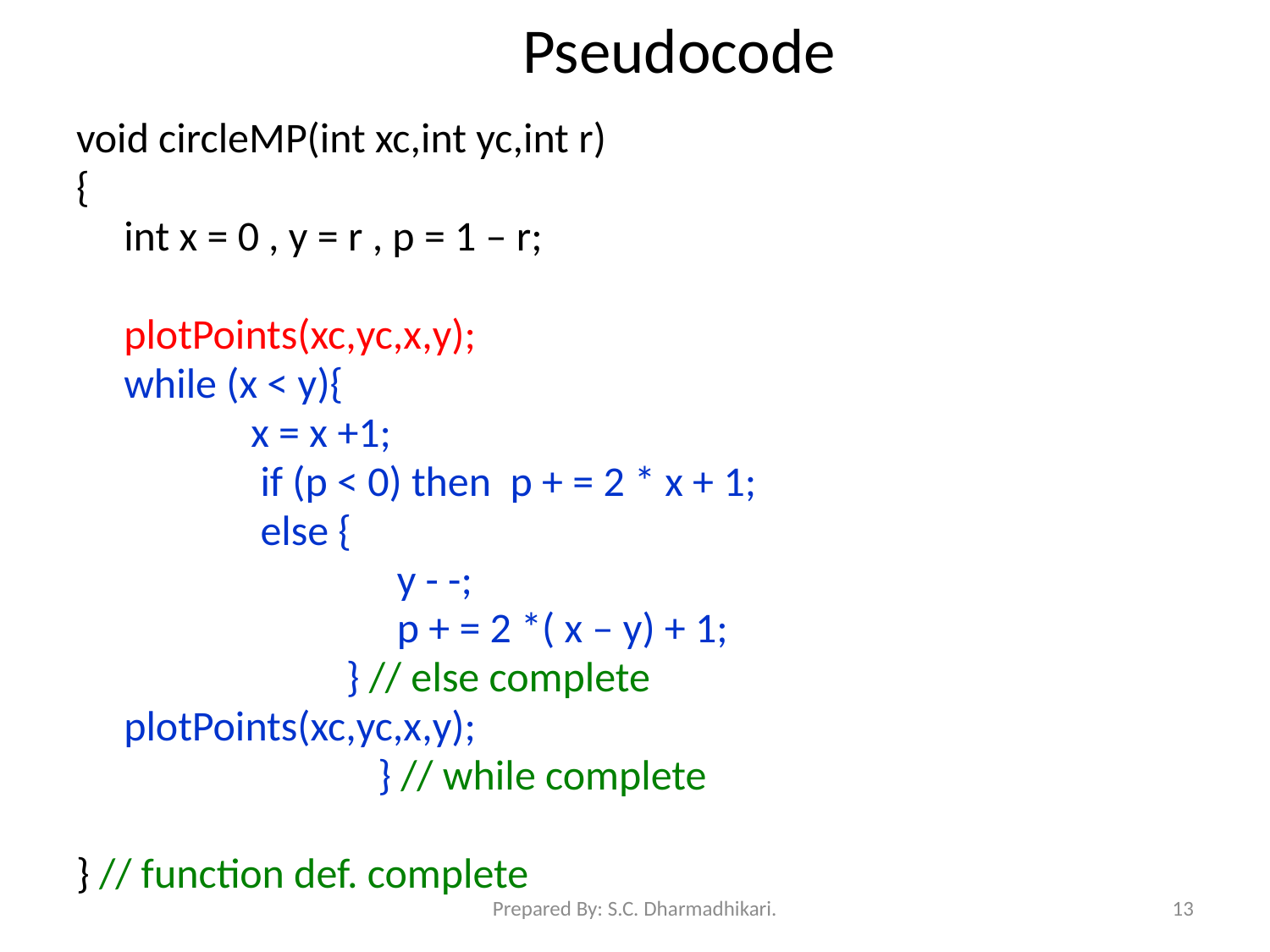

# Pseudocode
void circleMP(int xc,int yc,int r)
{
	int x = 0 , y = r , p = 1 – r;

	plotPoints(xc,yc,x,y);
	while (x < y){
 		x = x +1;
		 if (p < 0) then  p + = 2 * x + 1;
		 else {
			  y - -;
			  p + = 2 *( x – y) + 1;
		          } // else complete
	plotPoints(xc,yc,x,y);
			} // while complete

} // function def. complete
Prepared By: S.C. Dharmadhikari.
13